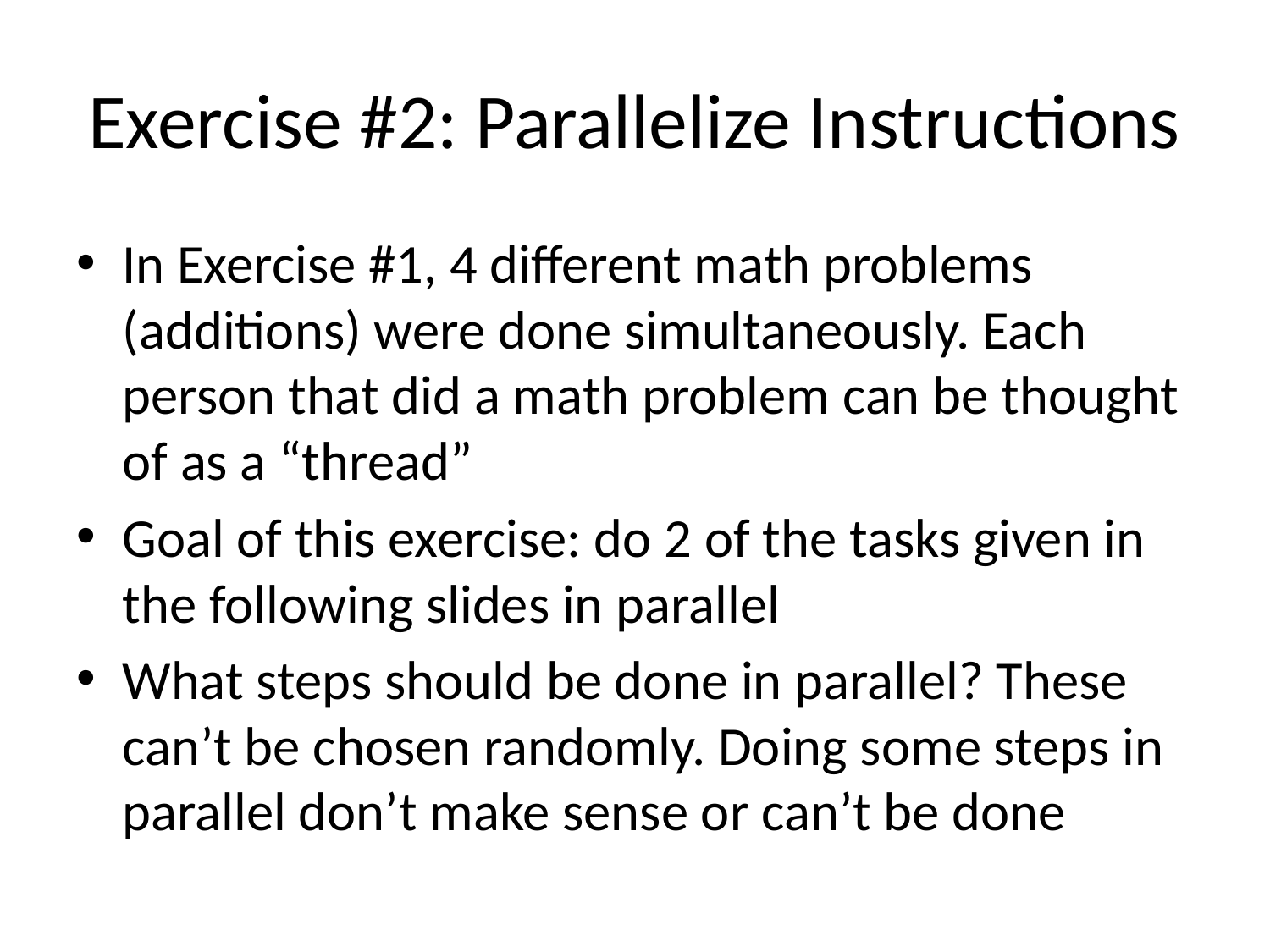

# Exercise #2: Parallelize Instructions
In Exercise #1, 4 different math problems (additions) were done simultaneously. Each person that did a math problem can be thought of as a “thread”
Goal of this exercise: do 2 of the tasks given in the following slides in parallel
What steps should be done in parallel? These can’t be chosen randomly. Doing some steps in parallel don’t make sense or can’t be done